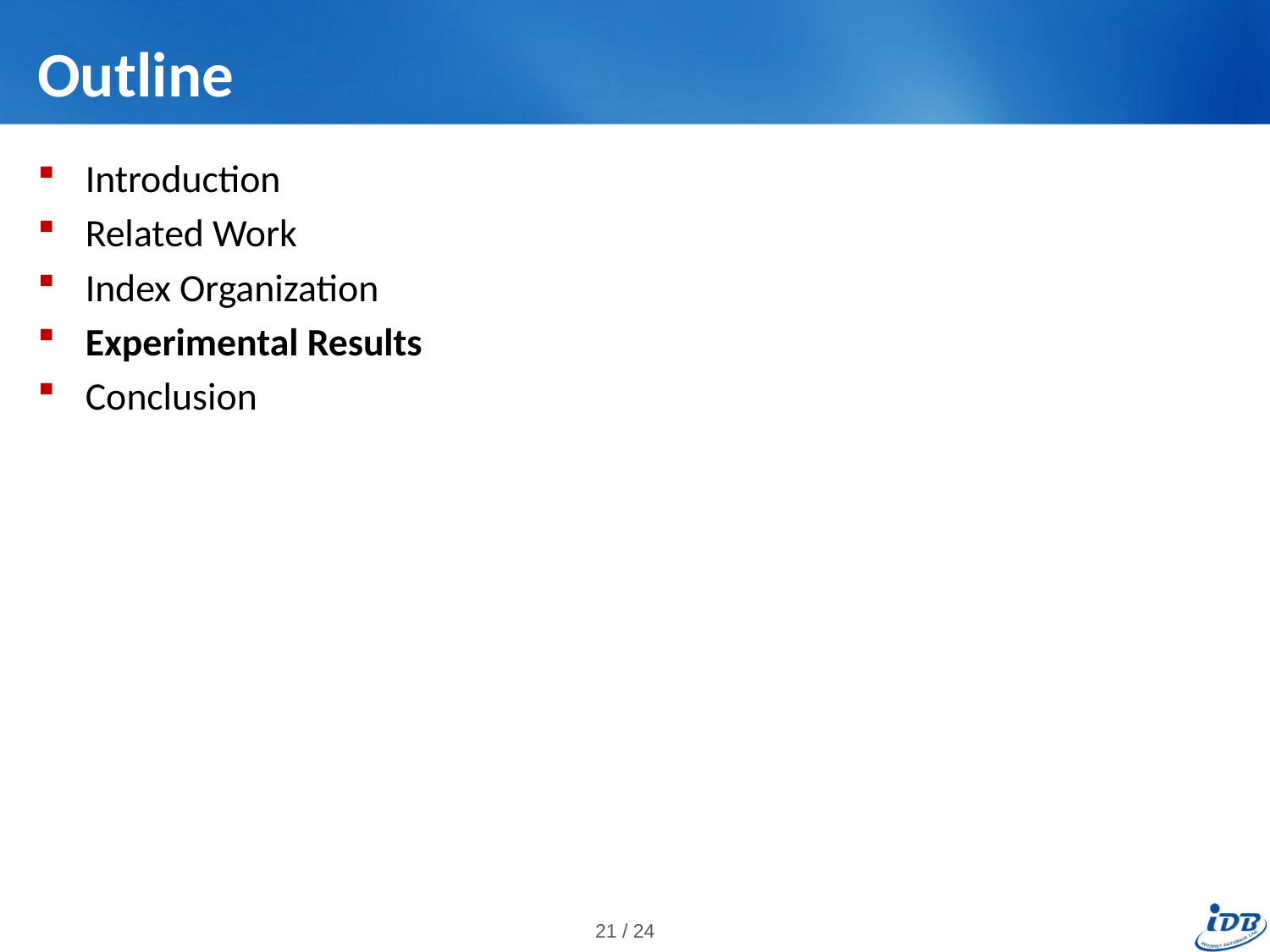

# Outline
Introduction
Related Work
Index Organization
Experimental Results
Conclusion